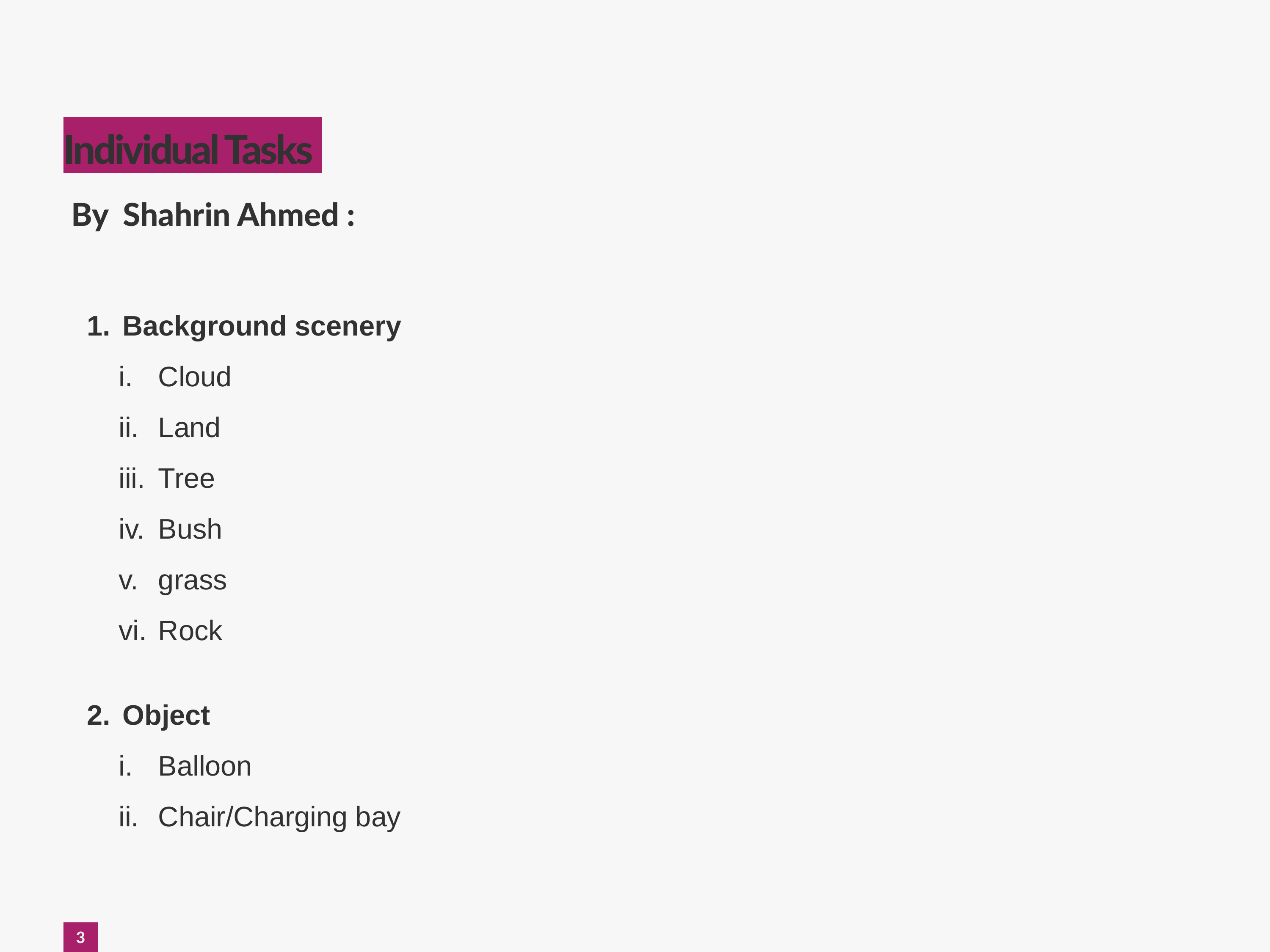

Individual Tasks
By  Shahrin Ahmed :
Background scenery
Cloud
Land
Tree
Bush
grass
Rock
Object
Balloon
Chair/Charging bay

3